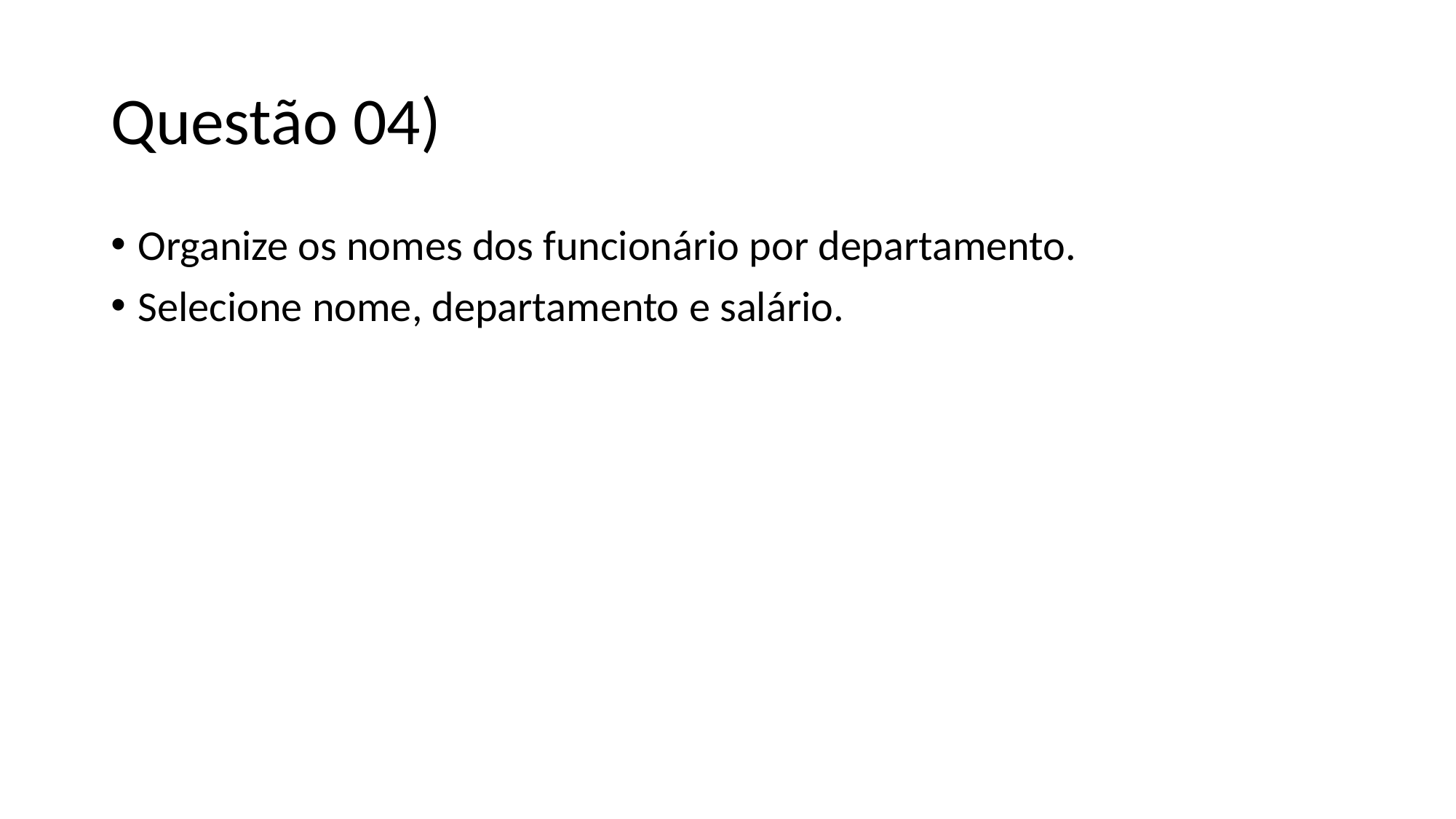

# Questão 04)
Organize os nomes dos funcionário por departamento.
Selecione nome, departamento e salário.